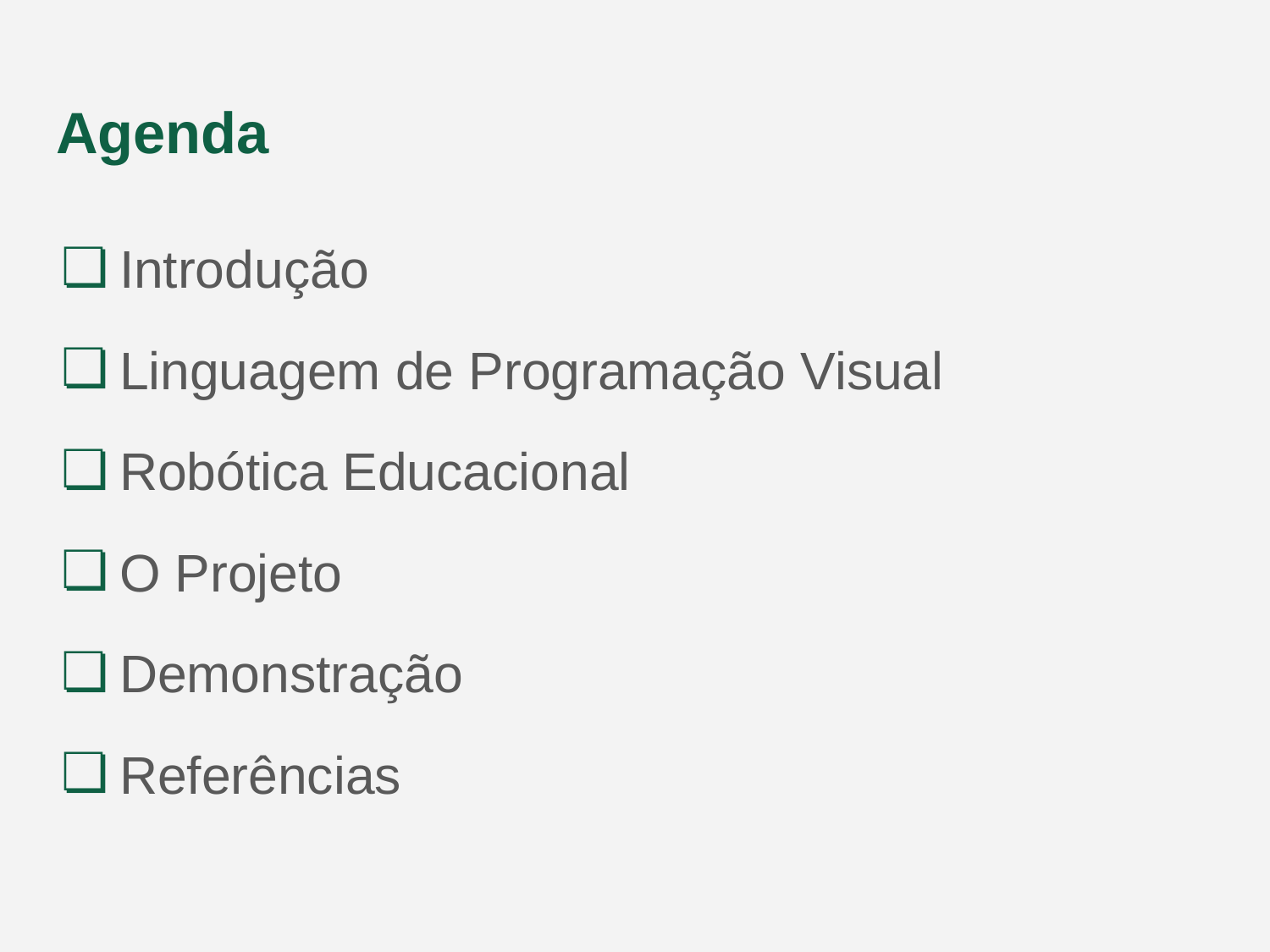

# Agenda
Introdução
Linguagem de Programação Visual
Robótica Educacional
O Projeto
Demonstração
Referências